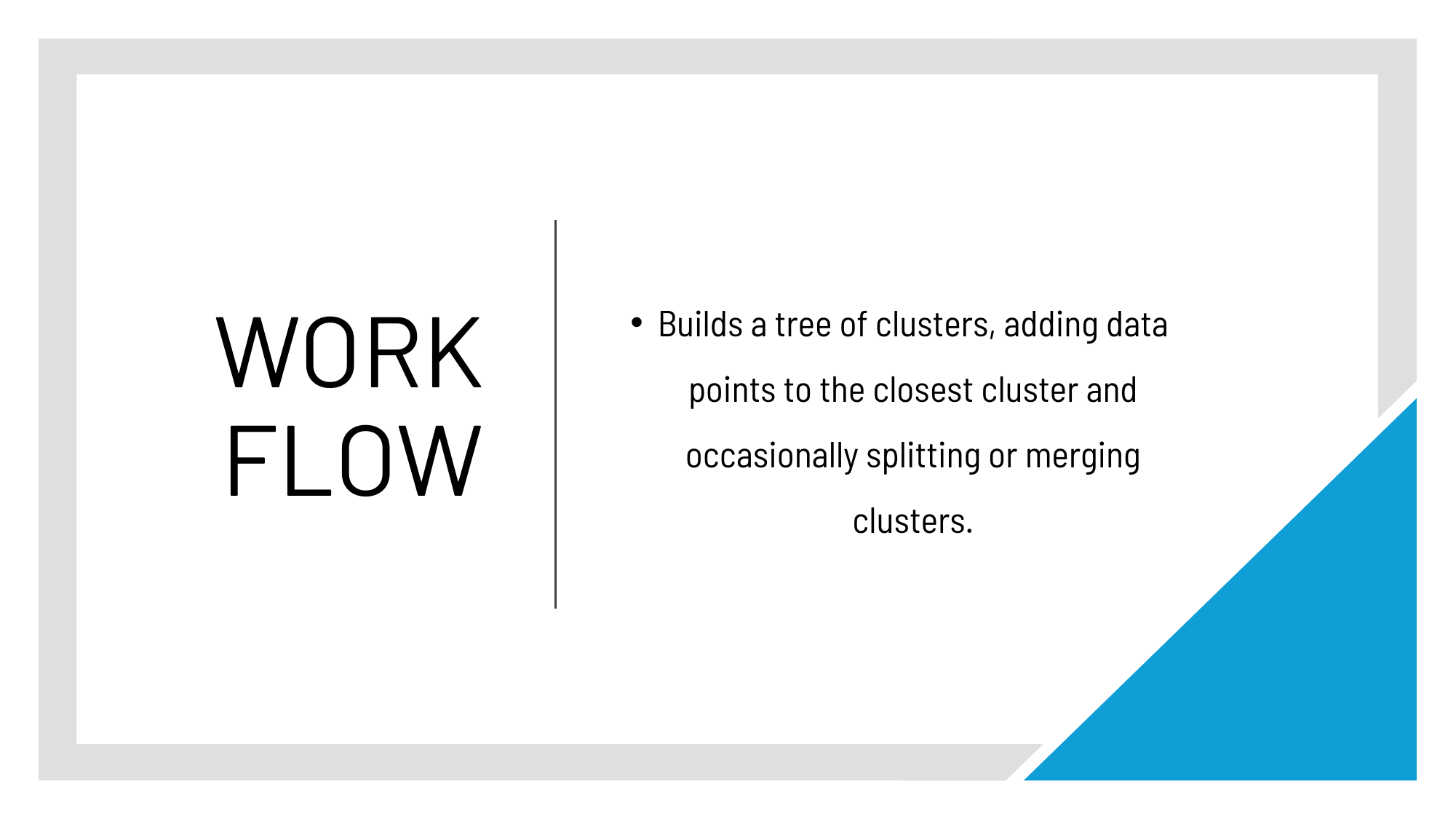

# WORK FLOW
Builds a tree of clusters, adding data points to the closest cluster and occasionally splitting or merging clusters.